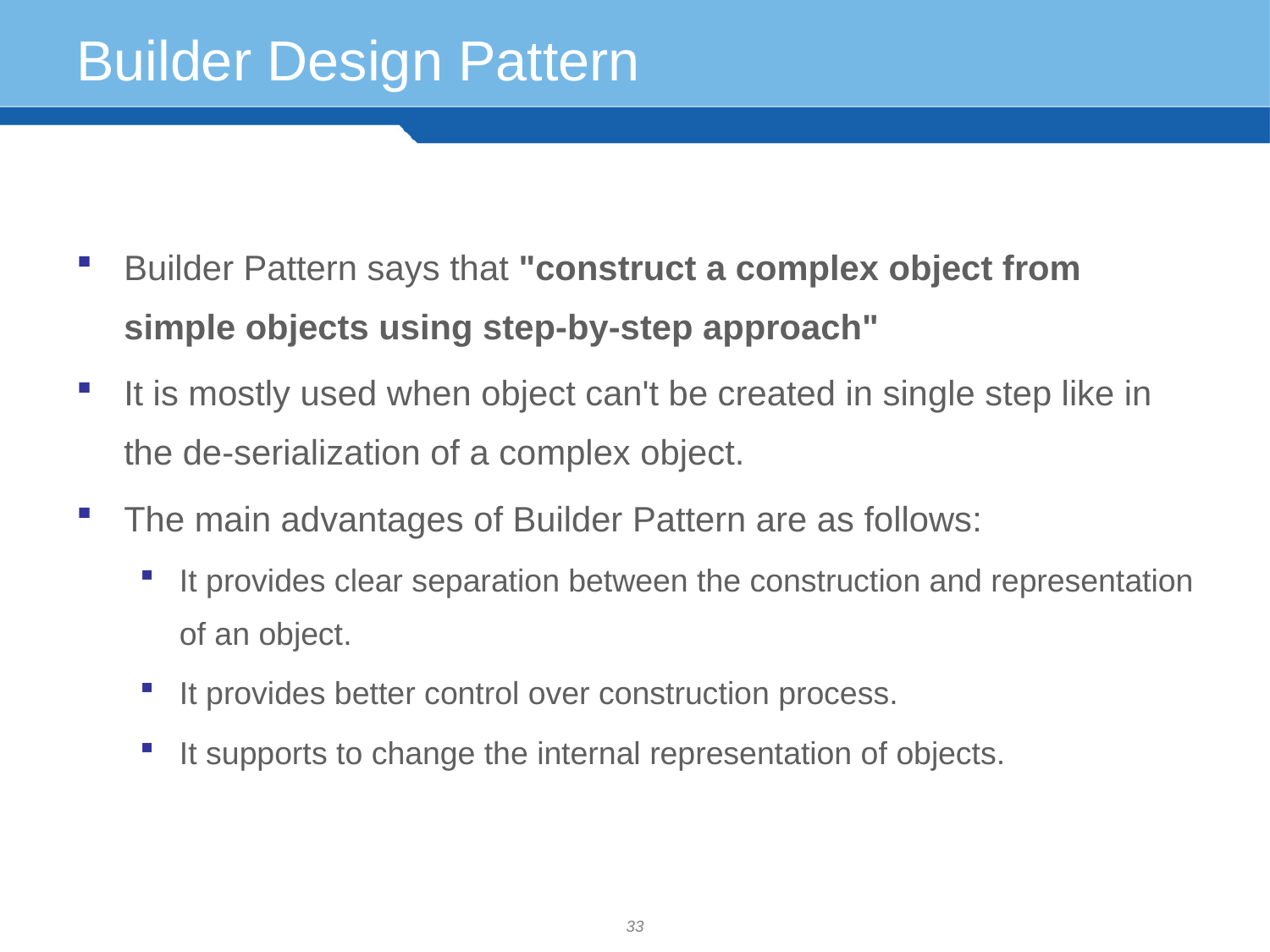

# Builder Design Pattern
Builder Pattern says that "construct a complex object from simple objects using step-by-step approach"
It is mostly used when object can't be created in single step like in the de-serialization of a complex object.
The main advantages of Builder Pattern are as follows:
It provides clear separation between the construction and representation of an object.
It provides better control over construction process.
It supports to change the internal representation of objects.

33